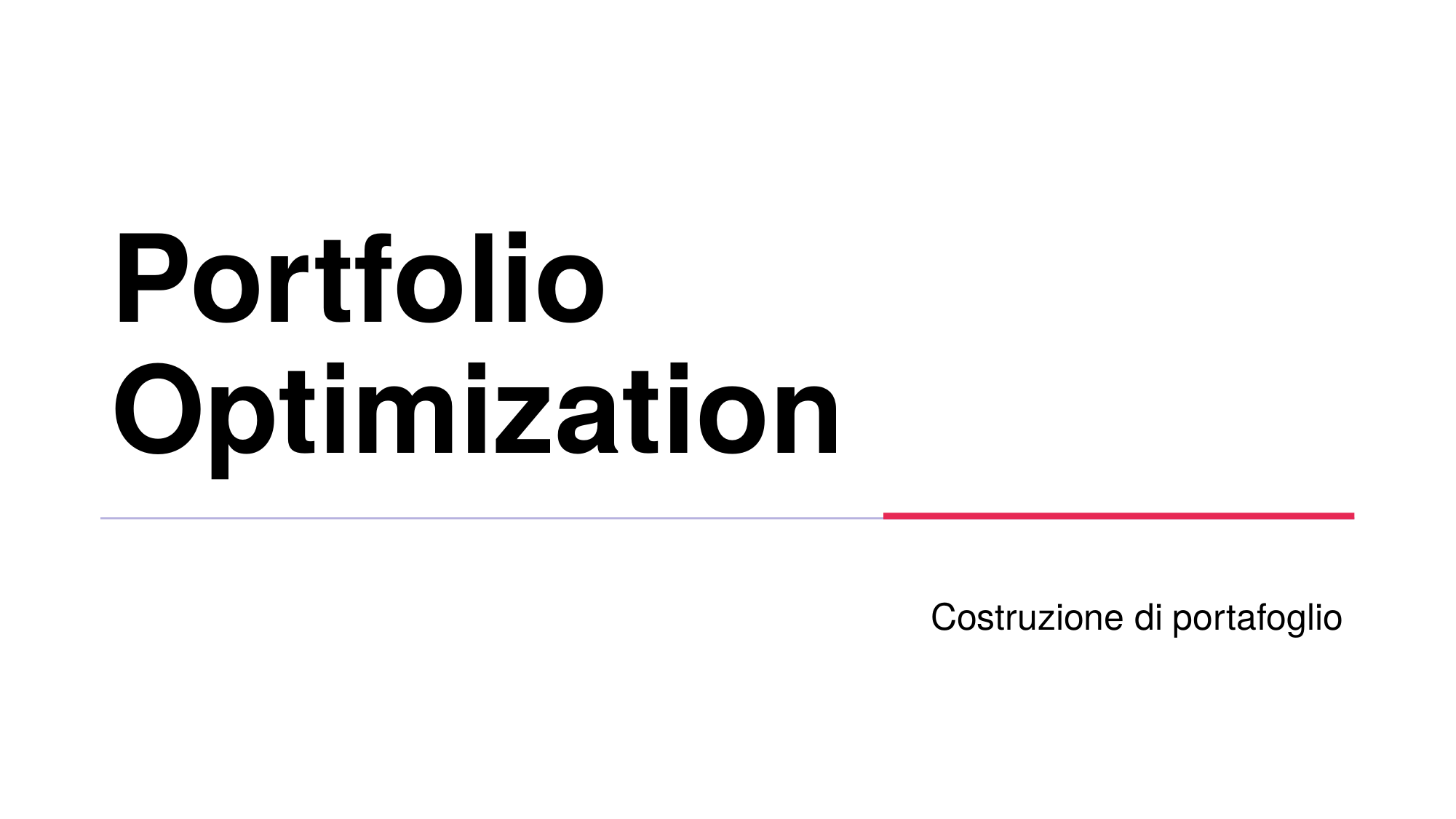

# Portfolio Optimization

Costruzione di portafoglio
22